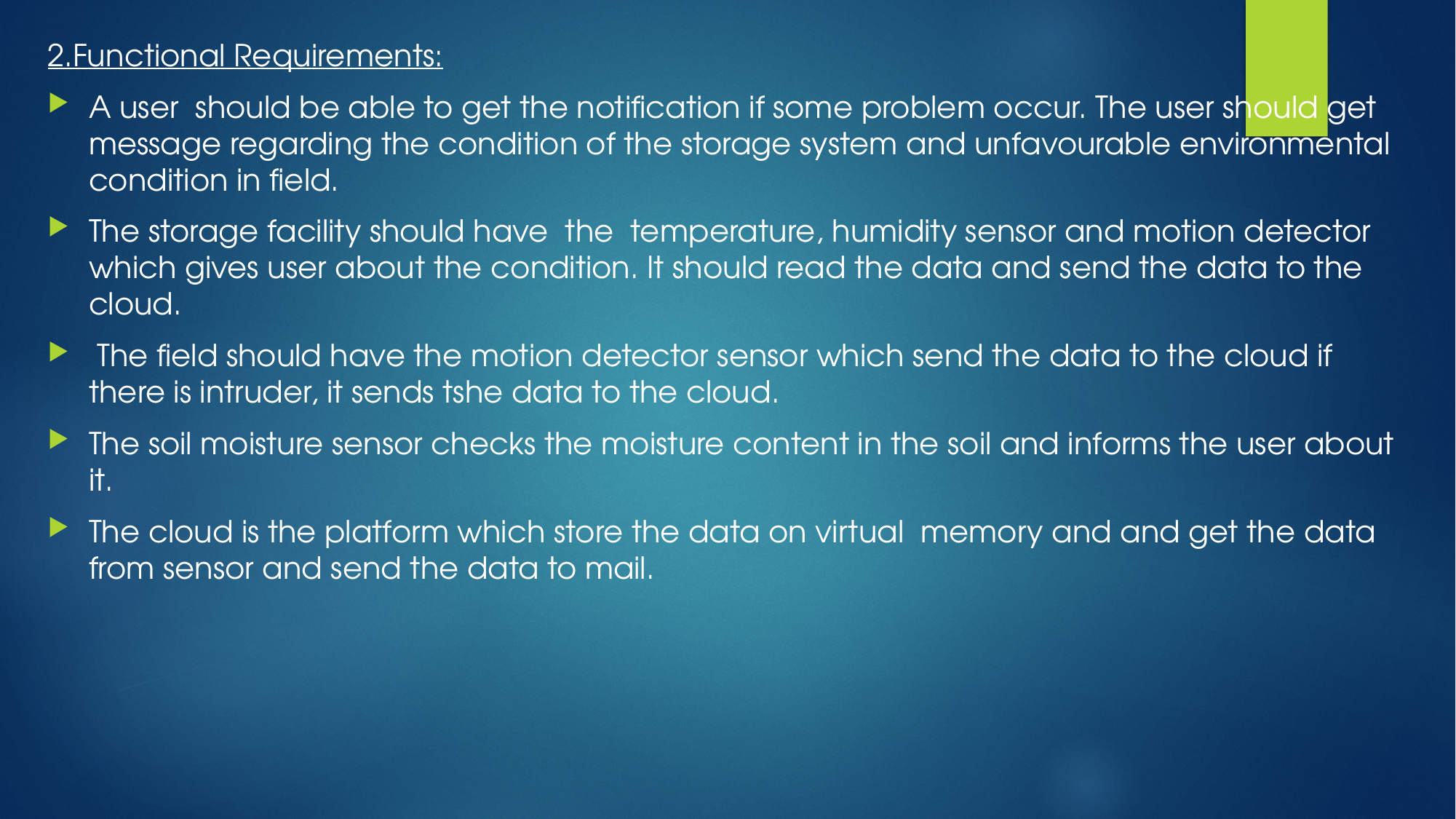

2.Functional Requirements:
A user  should be able to get the notification if some problem occur. The user should get message regarding the condition of the storage system and unfavourable environmental condition in field.
The storage facility should have  the  temperature, humidity sensor and motion detector which gives user about the condition. It should read the data and send the data to the cloud.
 The field should have the motion detector sensor which send the data to the cloud if there is intruder, it sends tshe data to the cloud.
The soil moisture sensor checks the moisture content in the soil and informs the user about it.
The cloud is the platform which store the data on virtual  memory and and get the data from sensor and send the data to mail.